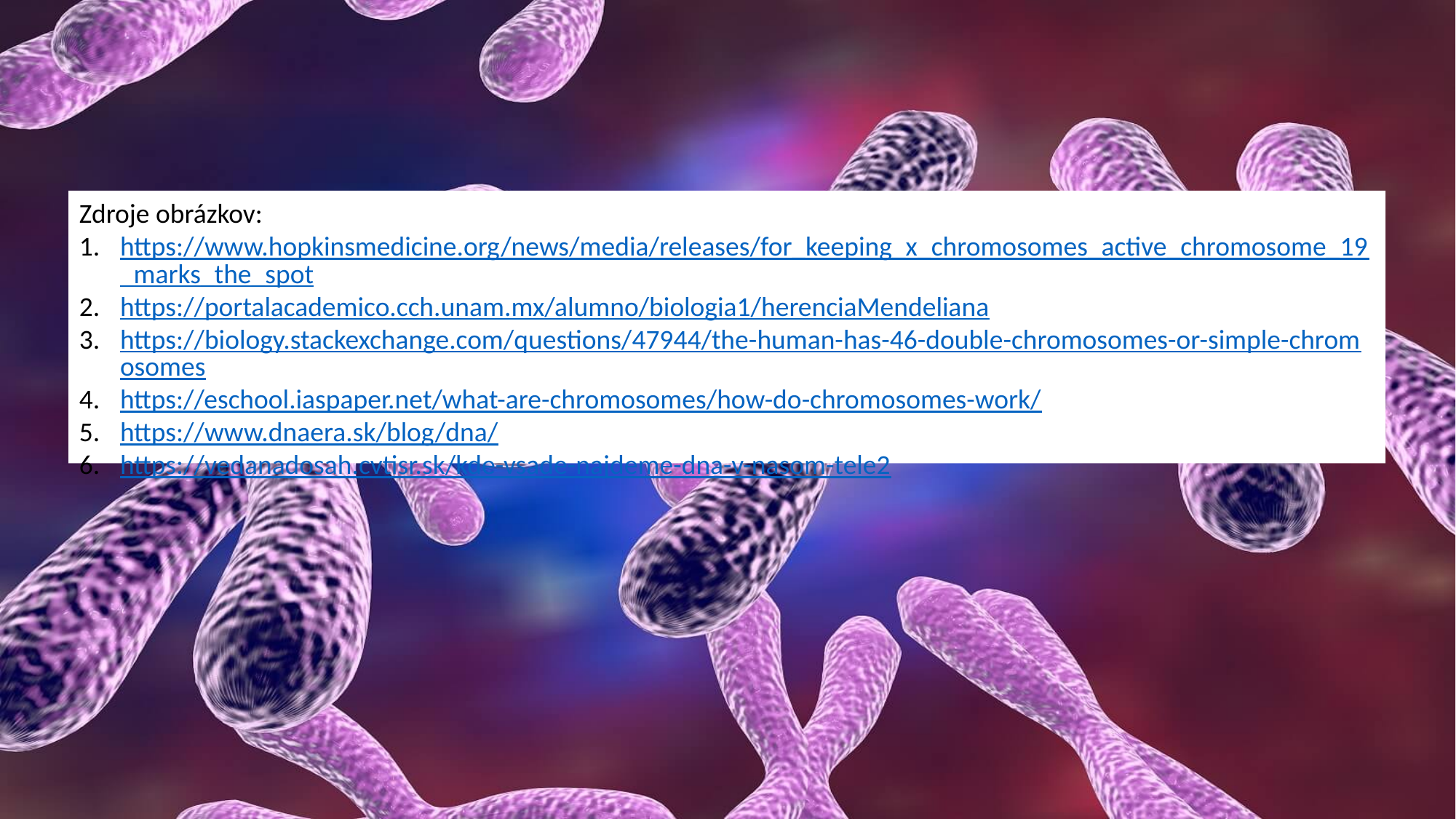

Zdroje obrázkov:
https://www.hopkinsmedicine.org/news/media/releases/for_keeping_x_chromosomes_active_chromosome_19_marks_the_spot
https://portalacademico.cch.unam.mx/alumno/biologia1/herenciaMendeliana
https://biology.stackexchange.com/questions/47944/the-human-has-46-double-chromosomes-or-simple-chromosomes
https://eschool.iaspaper.net/what-are-chromosomes/how-do-chromosomes-work/
https://www.dnaera.sk/blog/dna/
https://vedanadosah.cvtisr.sk/kde-vsade-najdeme-dna-v-nasom-tele2